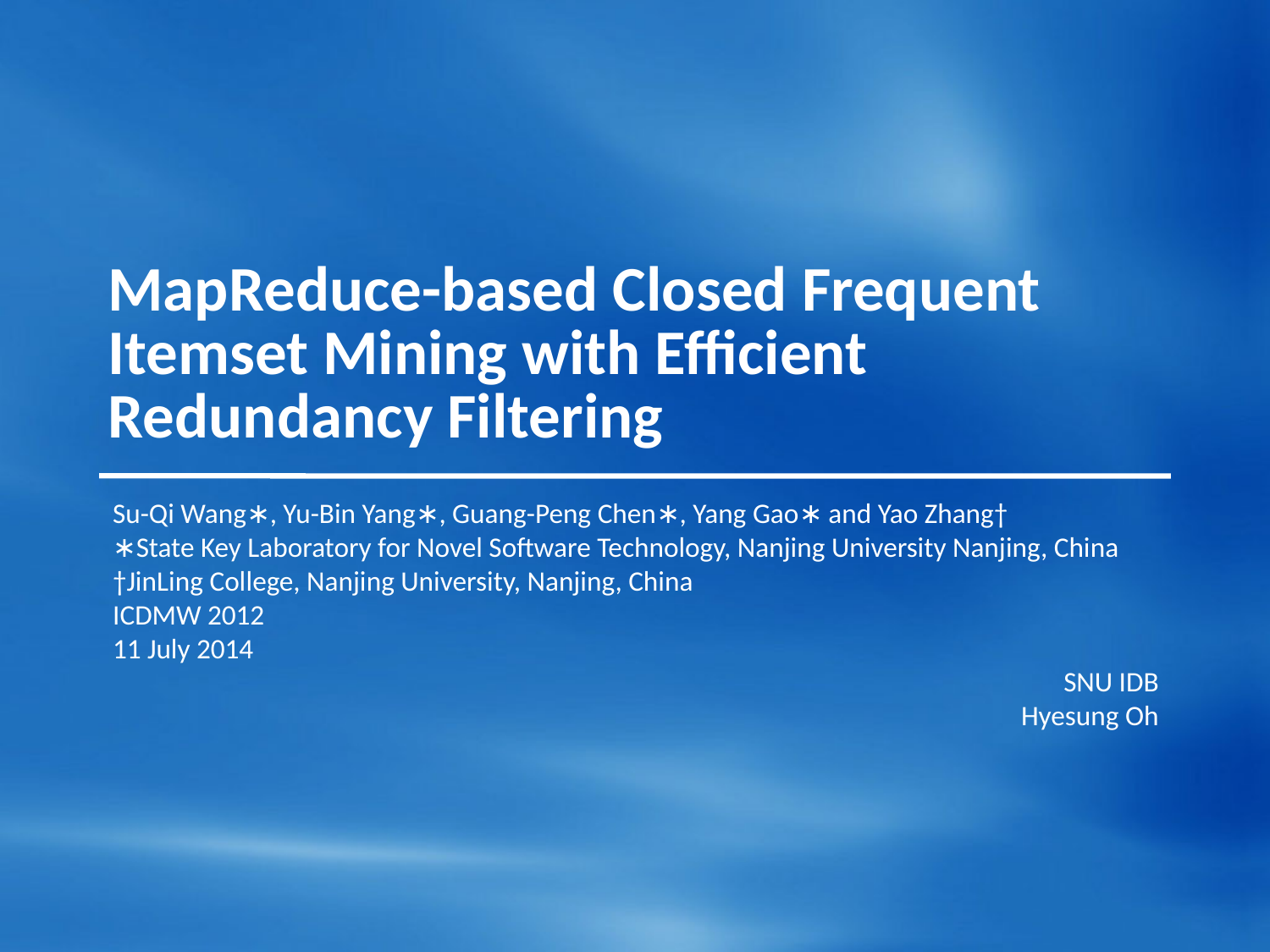

# MapReduce-based Closed Frequent Itemset Mining with Efficient Redundancy Filtering
Su-Qi Wang∗, Yu-Bin Yang∗, Guang-Peng Chen∗, Yang Gao∗ and Yao Zhang†
∗State Key Laboratory for Novel Software Technology, Nanjing University Nanjing, China
†JinLing College, Nanjing University, Nanjing, China
ICDMW 2012
11 July 2014
SNU IDB
Hyesung Oh